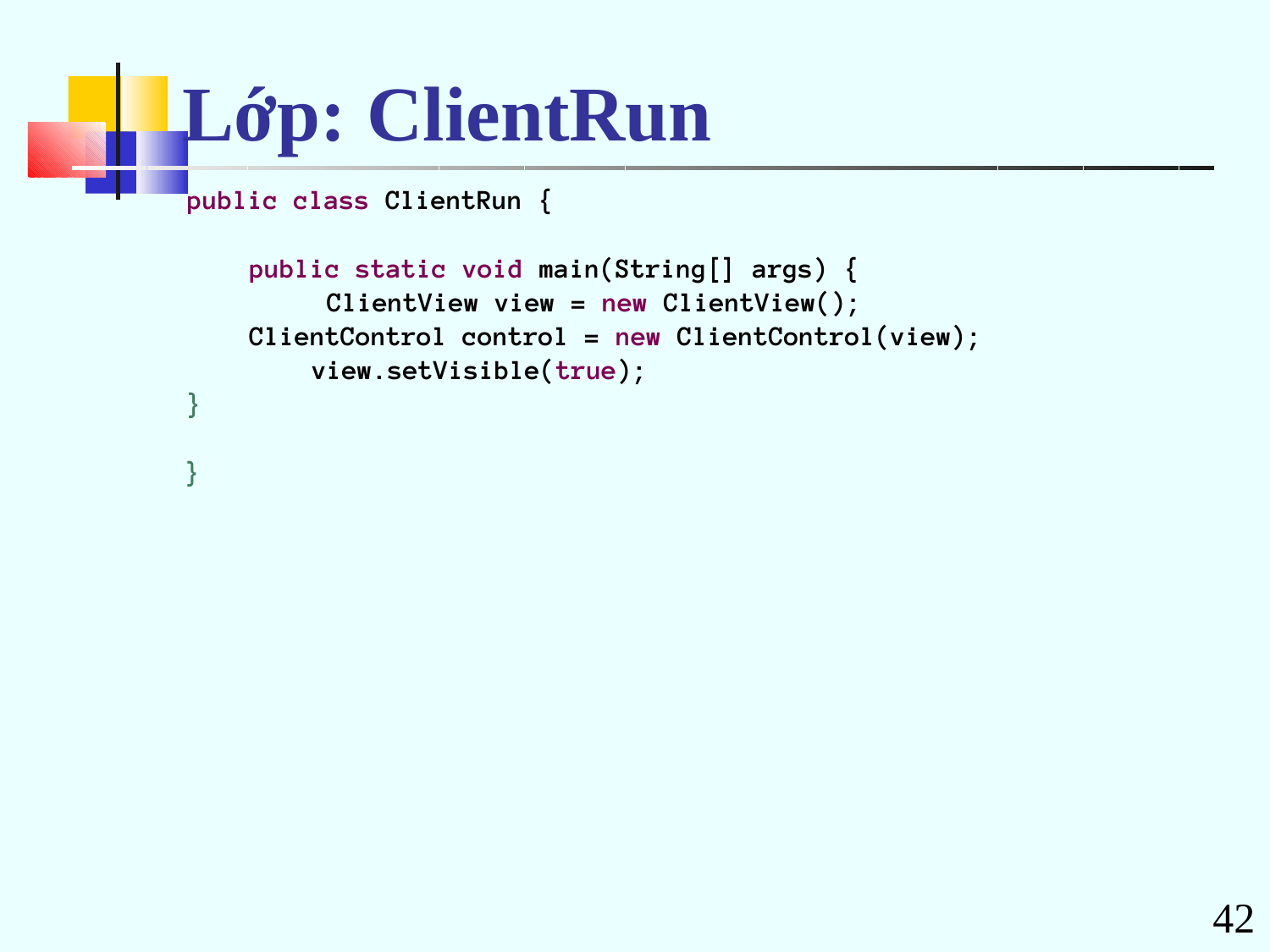

# Lớp:	ClientRun

public class ClientRun {

public static void main(String[] args) {  ClientView view = new ClientView();
ClientControl control = new ClientControl(view);  view.setVisible(true);
}

}
42